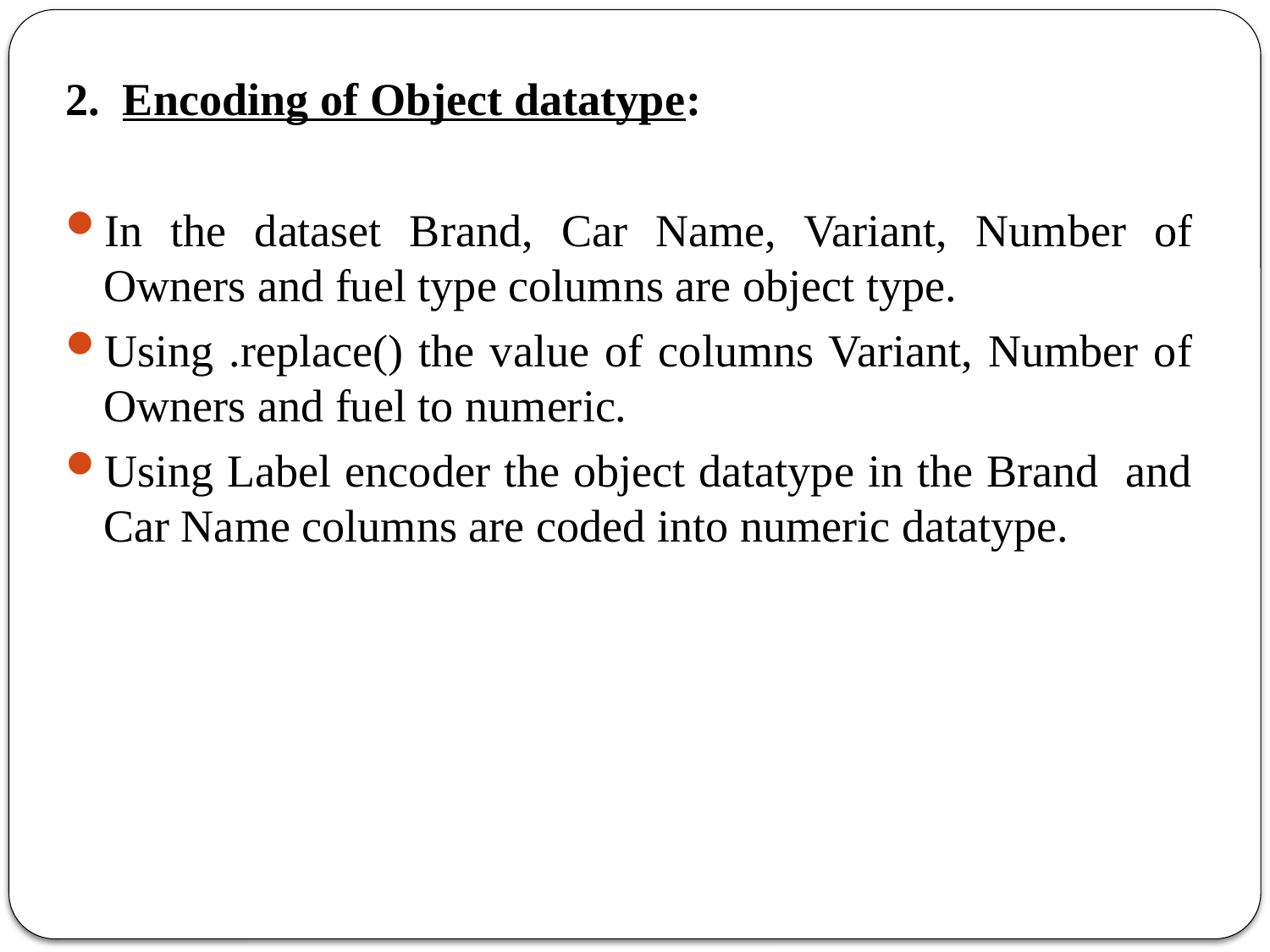

2.  Encoding of Object datatype:

In the dataset Brand, Car Name, Variant, Number of Owners and fuel type columns are object type.
Using .replace() the value of columns Variant, Number of Owners and fuel to numeric.
Using Label encoder the object datatype in the Brand  and Car Name columns are coded into numeric datatype.